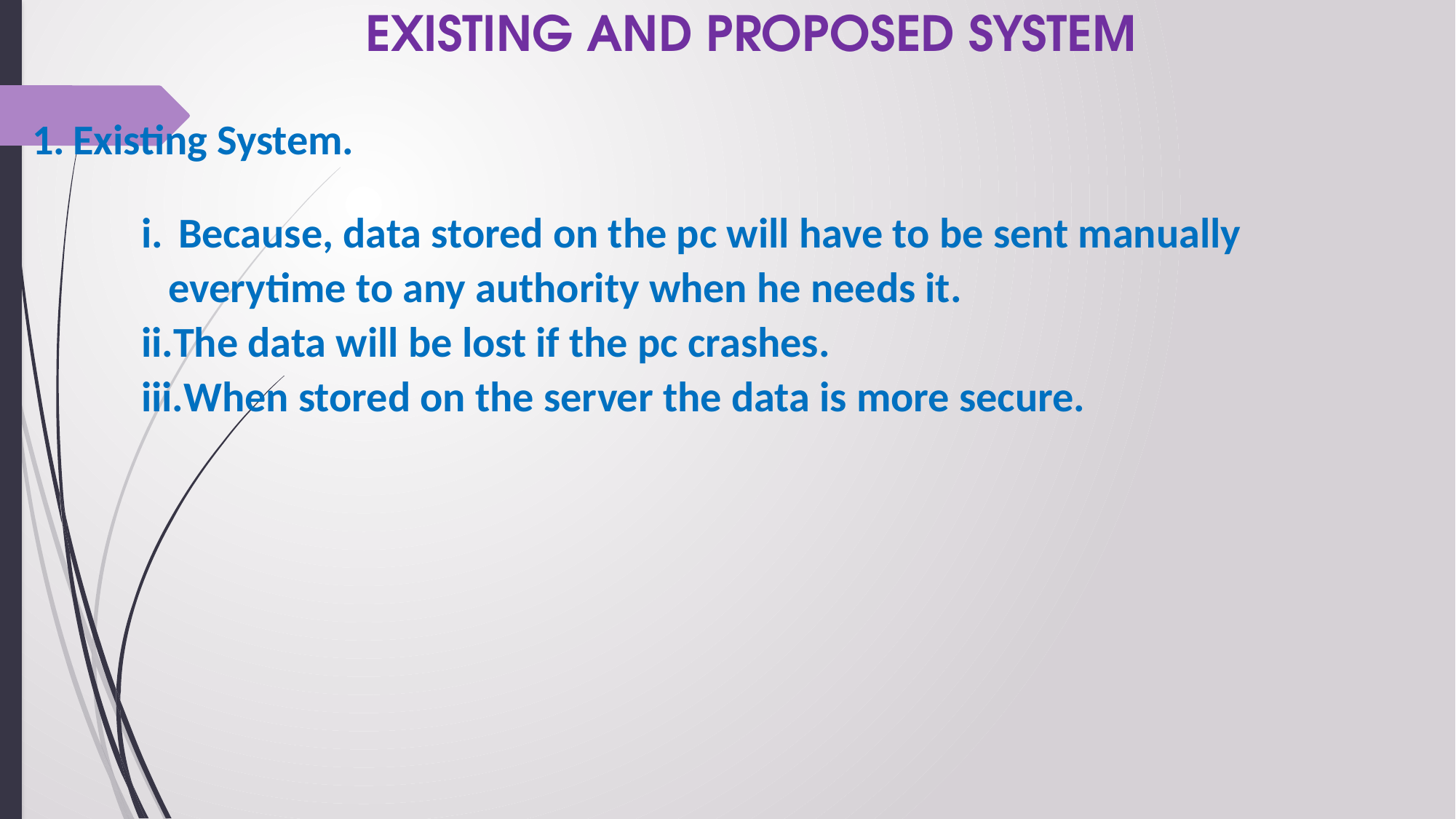

EXISTING AND PROPOSED SYSTEM

Existing System.

 Because, data stored on the pc will have to be sent manually everytime to any authority when he needs it.
The data will be lost if the pc crashes.
When stored on the server the data is more secure.